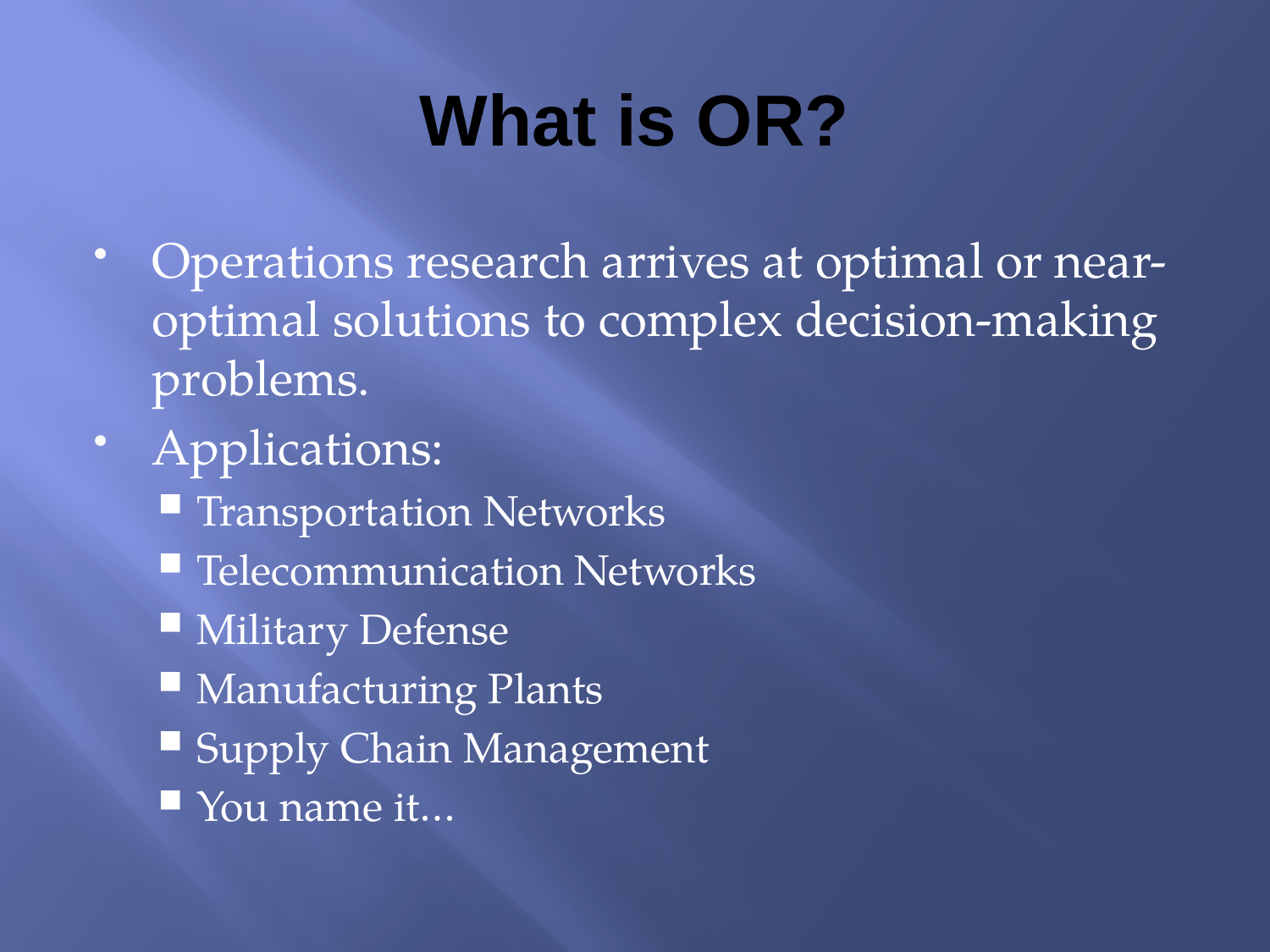

# What is OR?
Operations research arrives at optimal or near-optimal solutions to complex decision-making problems.
Applications:
Transportation Networks
Telecommunication Networks
Military Defense
Manufacturing Plants
Supply Chain Management
You name it…